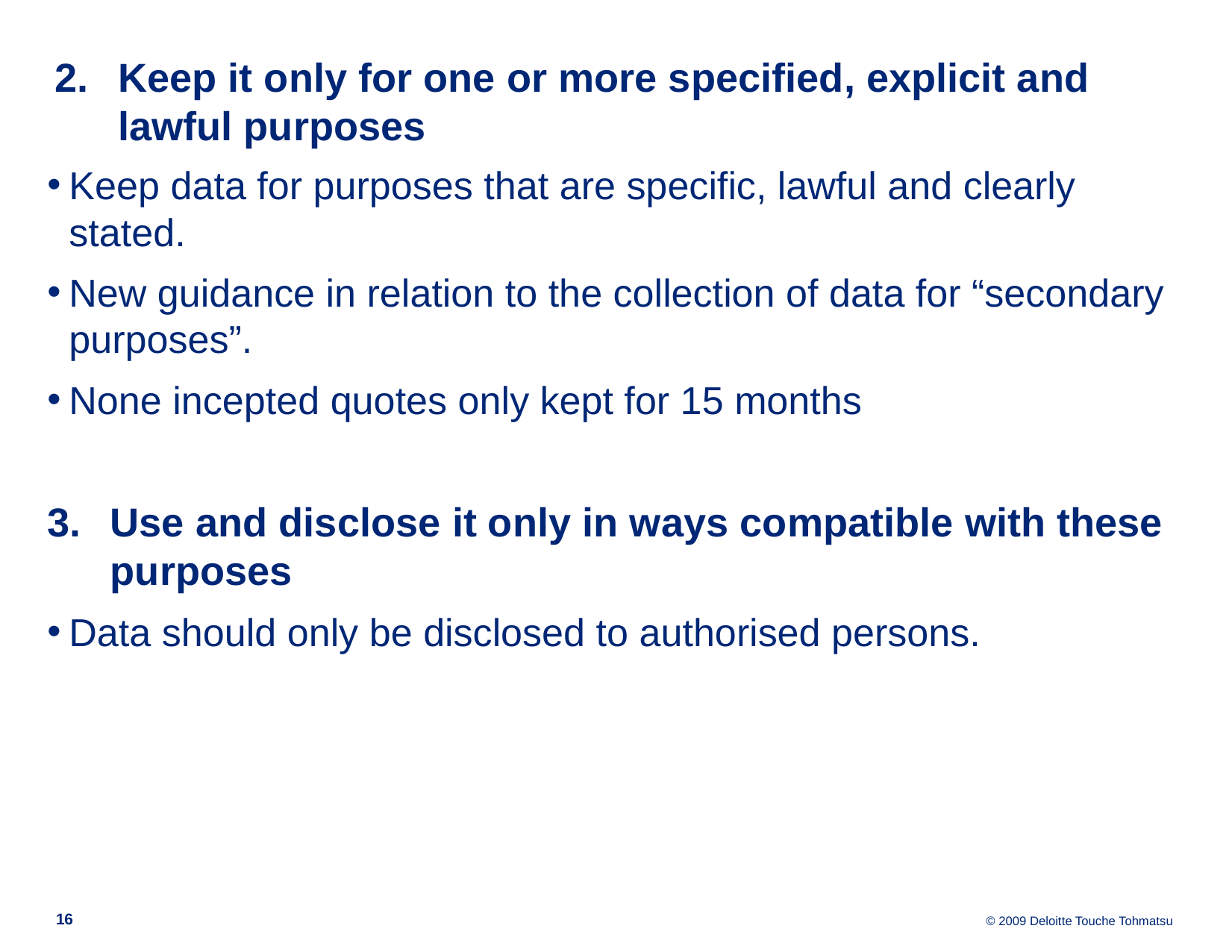

Keep it only for one or more specified, explicit and lawful purposes
Keep data for purposes that are specific, lawful and clearly stated.
New guidance in relation to the collection of data for “secondary purposes”.
None incepted quotes only kept for 15 months

Use and disclose it only in ways compatible with these purposes
Data should only be disclosed to authorised persons.

16